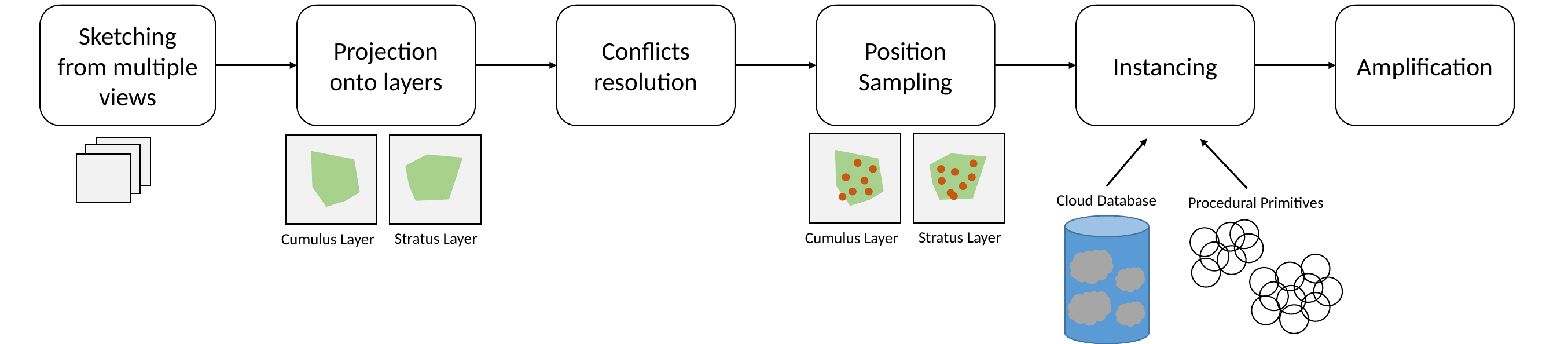

Position Sampling
Instancing
Amplification
Projection onto layers
Conflicts resolution
Sketching from multiple views

Cloud Database
Procedural Primitives

Stratus Layer
Cumulus Layer
Stratus Layer
Cumulus Layer